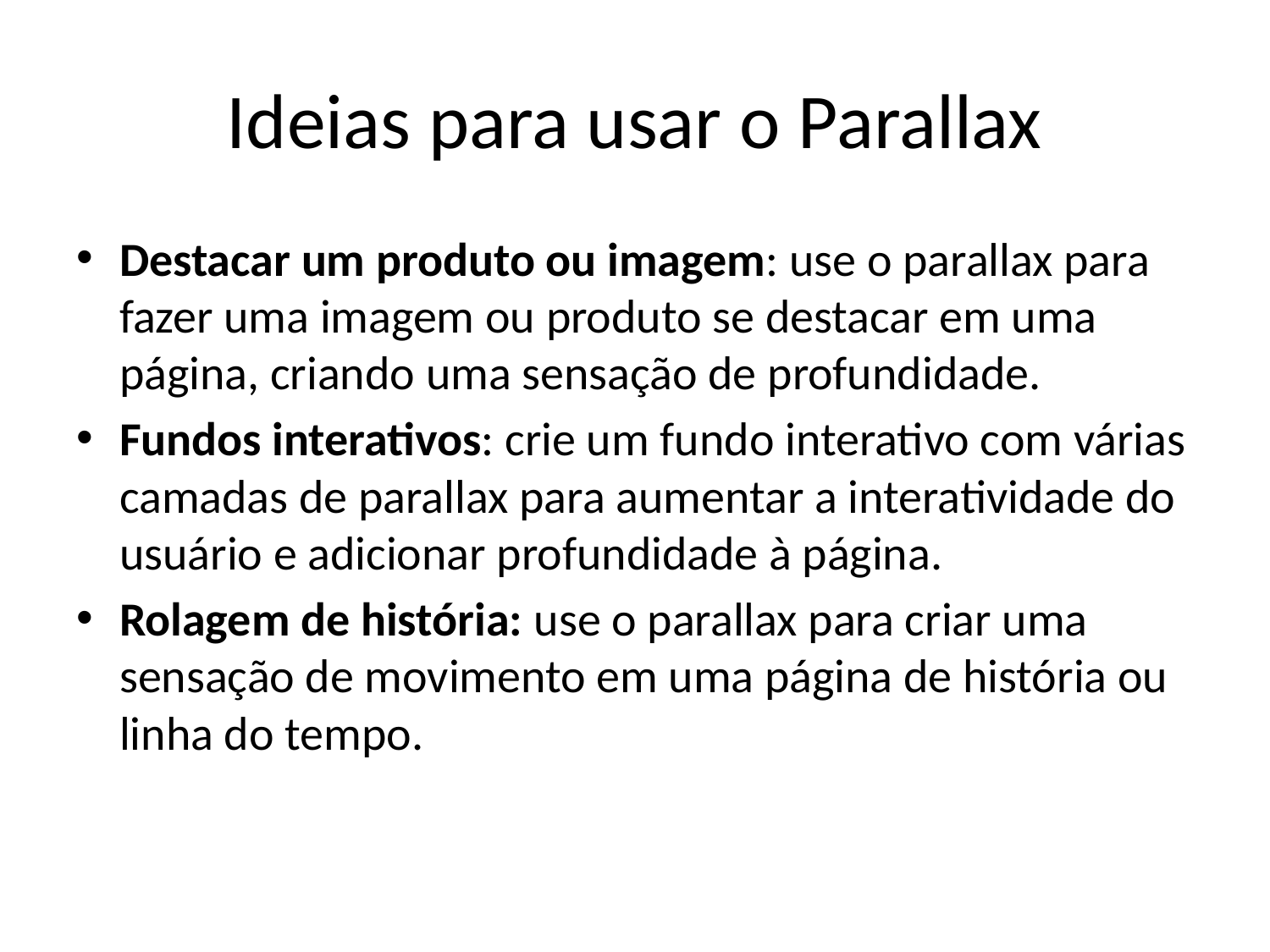

# Ideias para usar o Parallax
Destacar um produto ou imagem: use o parallax para fazer uma imagem ou produto se destacar em uma página, criando uma sensação de profundidade.
Fundos interativos: crie um fundo interativo com várias camadas de parallax para aumentar a interatividade do usuário e adicionar profundidade à página.
Rolagem de história: use o parallax para criar uma sensação de movimento em uma página de história ou linha do tempo.